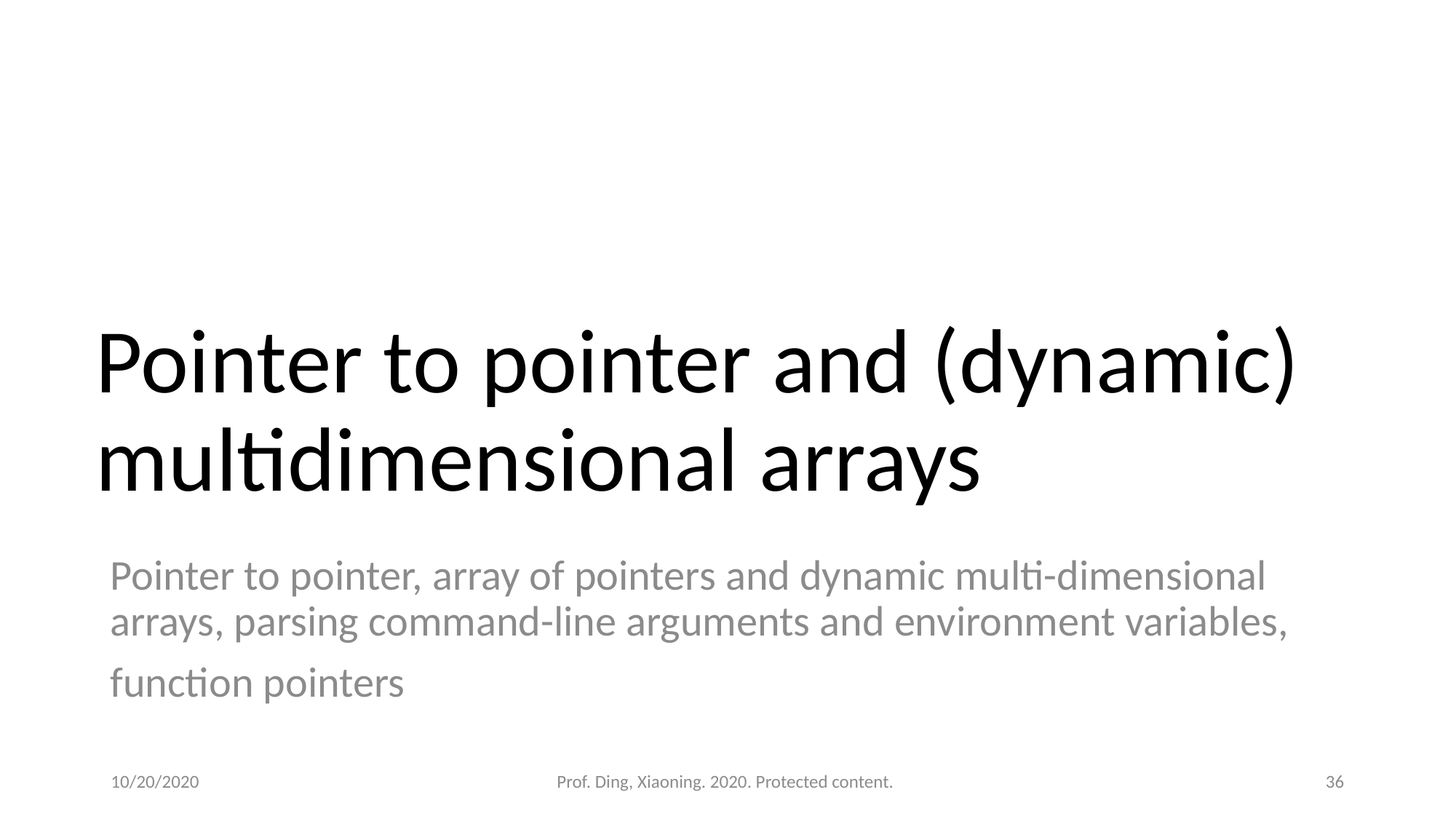

# Pointer to pointer and (dynamic) multidimensional arrays
Pointer to pointer, array of pointers and dynamic multi-dimensional arrays, parsing command-line arguments and environment variables,
function pointers
10/20/2020
Prof. Ding, Xiaoning. 2020. Protected content.
36